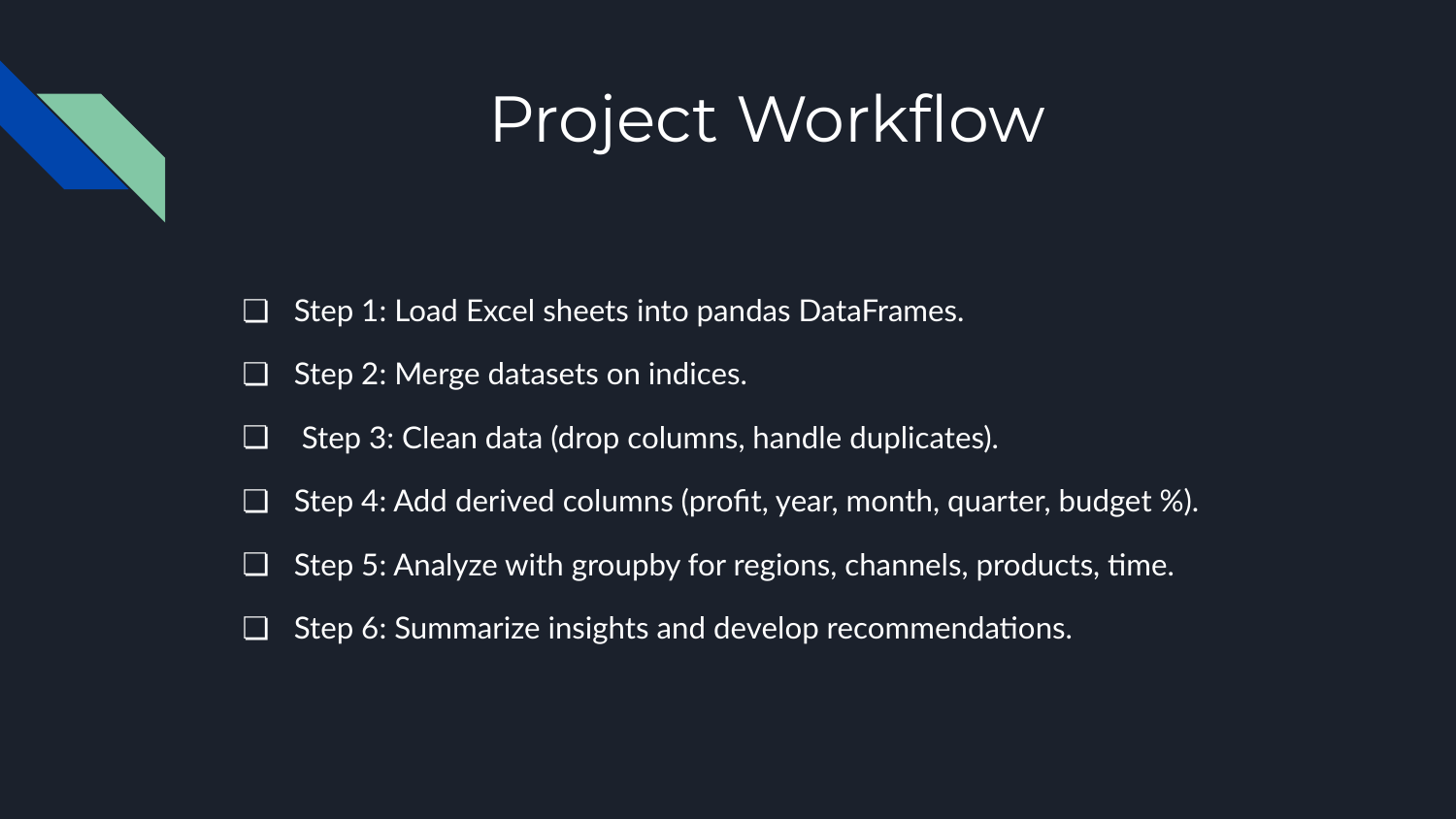

# Project Workflow
Step 1: Load Excel sheets into pandas DataFrames.
Step 2: Merge datasets on indices.
 Step 3: Clean data (drop columns, handle duplicates).
Step 4: Add derived columns (profit, year, month, quarter, budget %).
Step 5: Analyze with groupby for regions, channels, products, time.
Step 6: Summarize insights and develop recommendations.